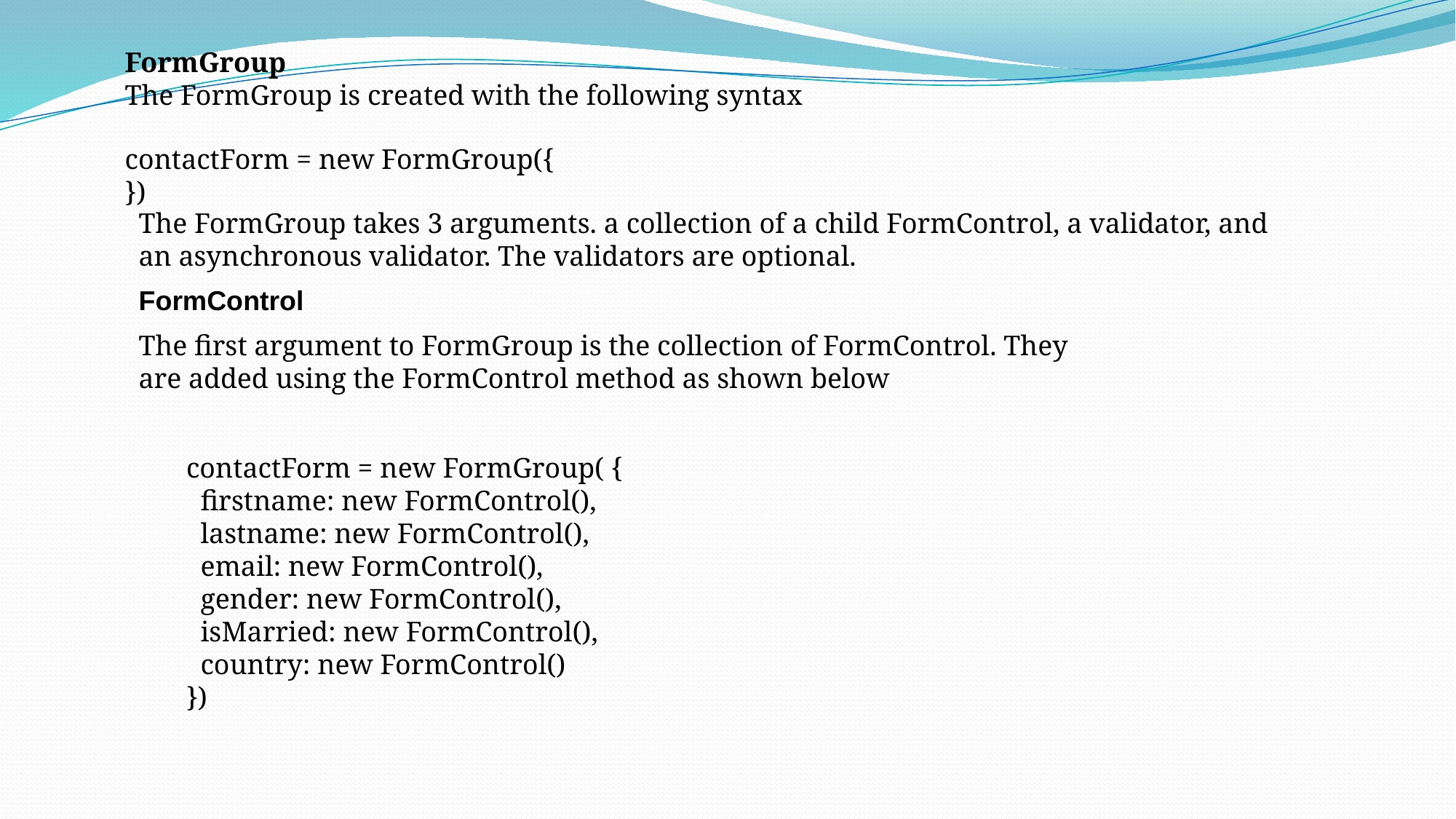

FormGroup
The FormGroup is created with the following syntax
contactForm = new FormGroup({
})
The FormGroup takes 3 arguments. a collection of a child FormControl, a validator, and an asynchronous validator. The validators are optional.
FormControl
The first argument to FormGroup is the collection of FormControl. They are added using the FormControl method as shown below
contactForm = new FormGroup( {
  firstname: new FormControl(),
  lastname: new FormControl(),
  email: new FormControl(),
  gender: new FormControl(),
  isMarried: new FormControl(),
  country: new FormControl()
})